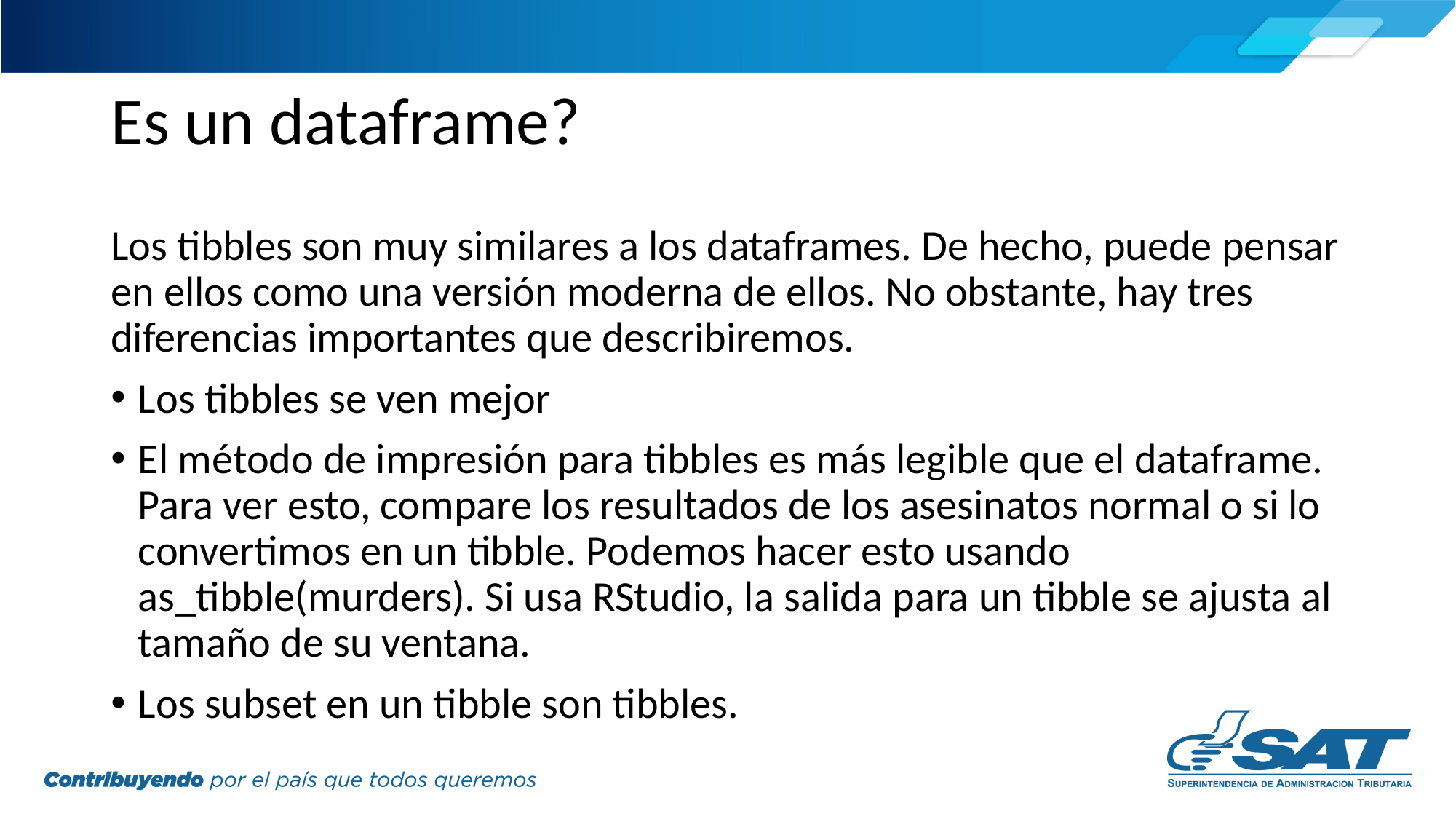

# Es un dataframe?
Los tibbles son muy similares a los dataframes. De hecho, puede pensar en ellos como una versión moderna de ellos. No obstante, hay tres diferencias importantes que describiremos.
Los tibbles se ven mejor
El método de impresión para tibbles es más legible que el dataframe. Para ver esto, compare los resultados de los asesinatos normal o si lo convertimos en un tibble. Podemos hacer esto usando as_tibble(murders). Si usa RStudio, la salida para un tibble se ajusta al tamaño de su ventana.
Los subset en un tibble son tibbles.